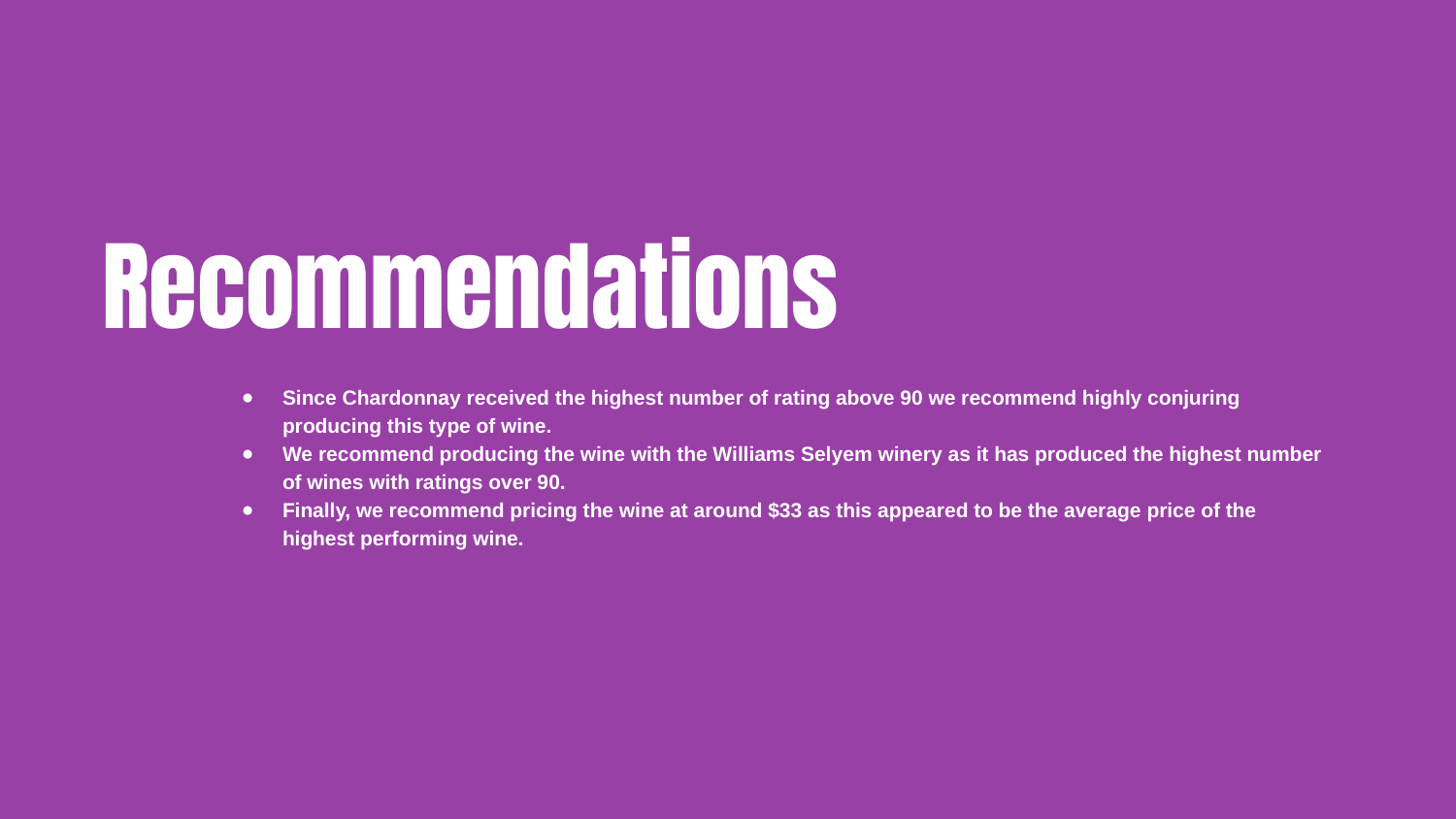

Recommendations
Since Chardonnay received the highest number of rating above 90 we recommend highly conjuring producing this type of wine.
We recommend producing the wine with the Williams Selyem winery as it has produced the highest number of wines with ratings over 90.
Finally, we recommend pricing the wine at around $33 as this appeared to be the average price of the highest performing wine.